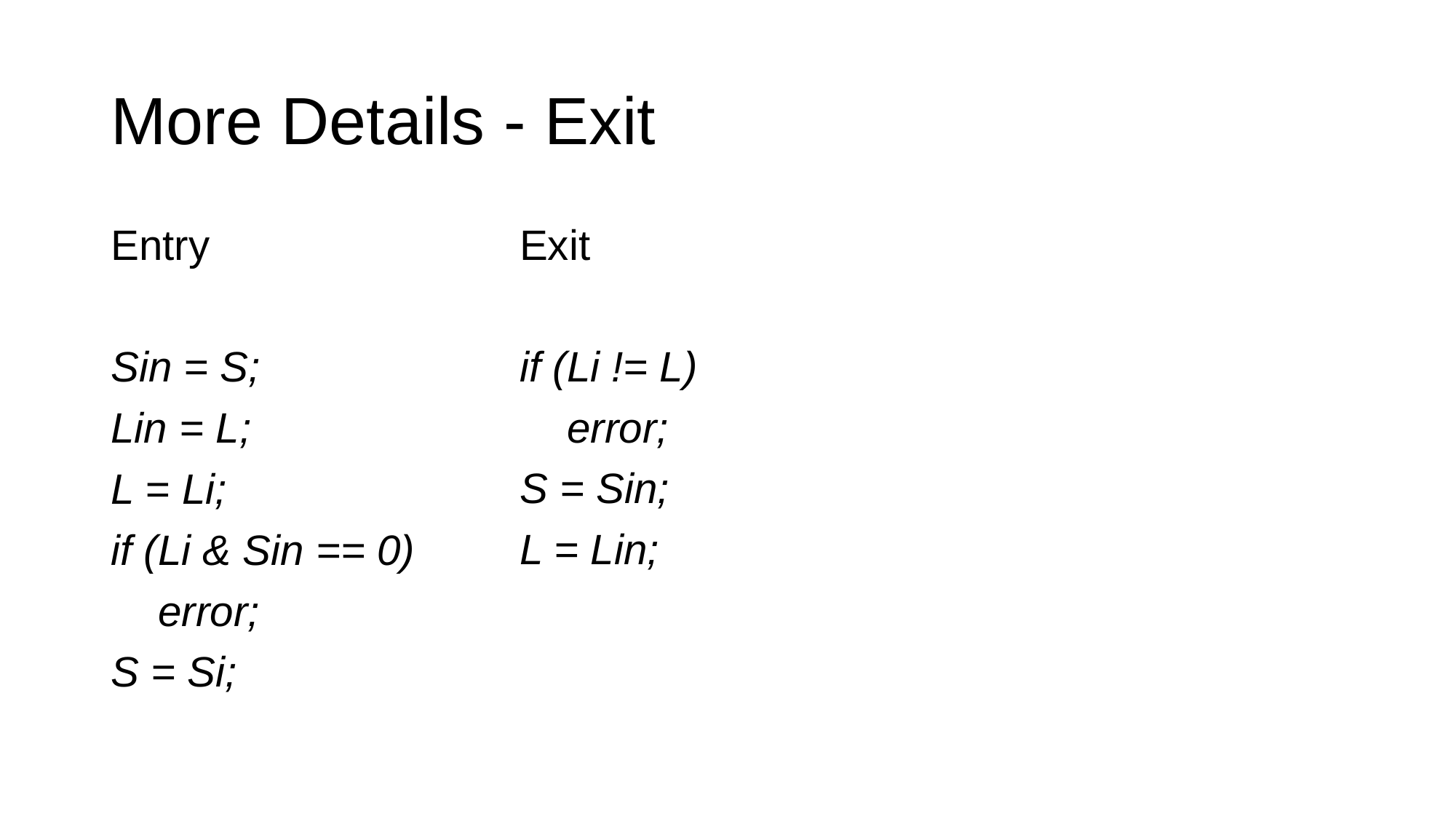

# More Details - Exit
Entry

Sin = S;
Lin = L;
L = Li;
if (Li & Sin == 0)
    error;
S = Si;

Exit

if (Li != L)
    error;
S = Sin;
L = Lin;